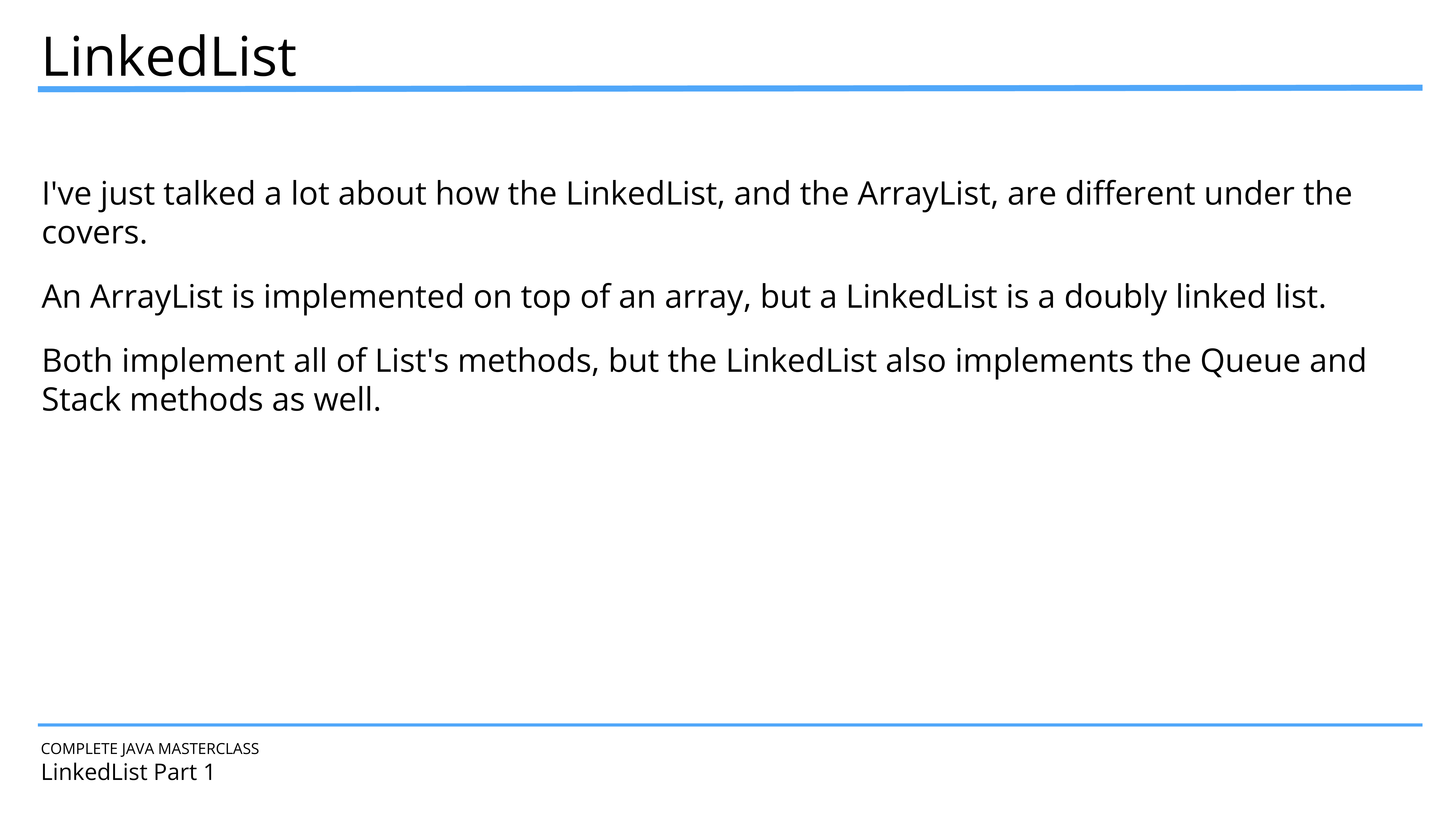

LinkedList
I've just talked a lot about how the LinkedList, and the ArrayList, are different under the covers.
An ArrayList is implemented on top of an array, but a LinkedList is a doubly linked list.
Both implement all of List's methods, but the LinkedList also implements the Queue and Stack methods as well.
COMPLETE JAVA MASTERCLASS
LinkedList Part 1